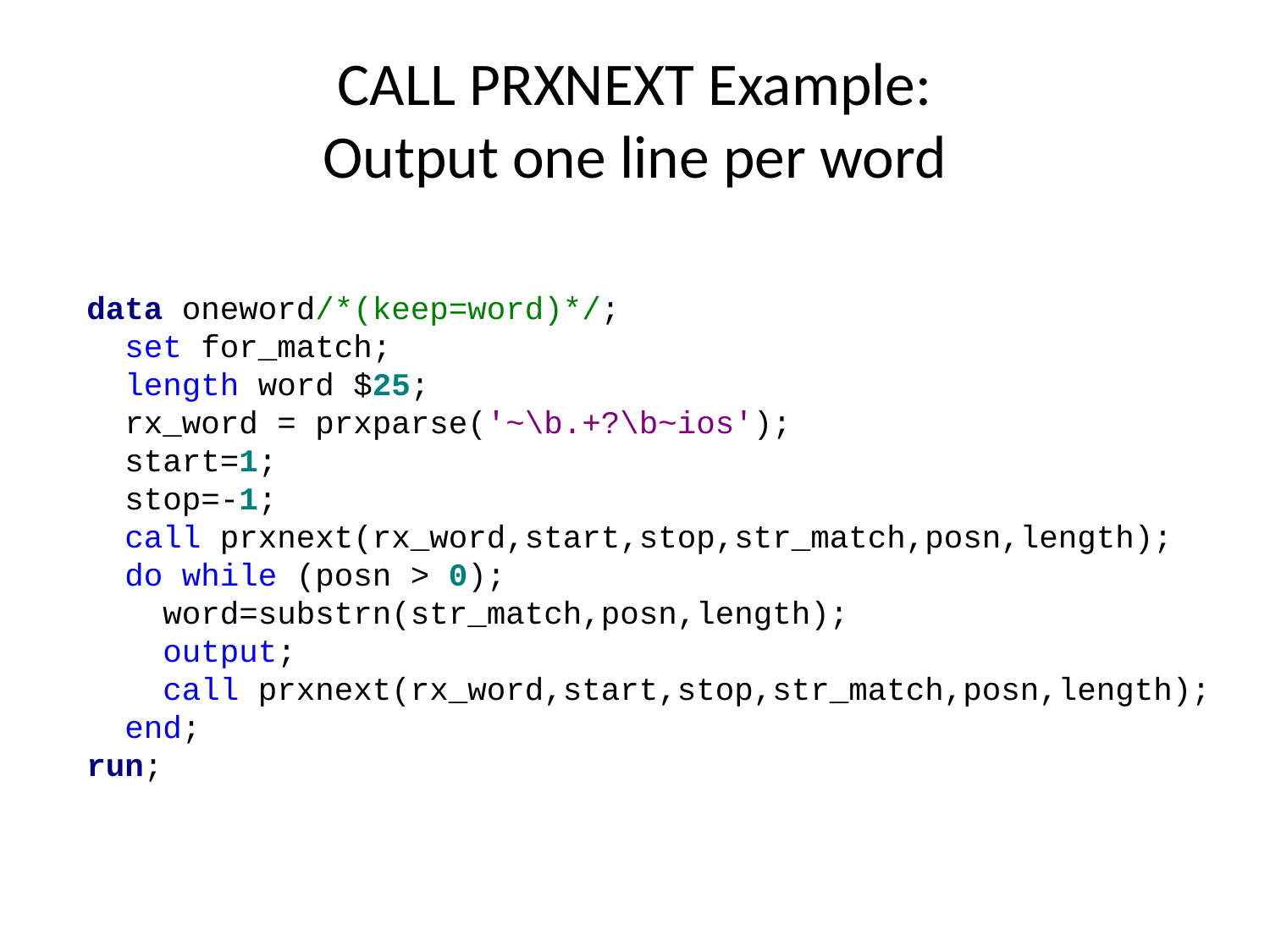

# CALL PRXNEXT Example: Output one line per word

data oneword/*(keep=word)*/;
  set for_match;
  length word $25;
  rx_word = prxparse('~\b.+?\b~ios');
  start=1;
  stop=-1;
  call prxnext(rx_word,start,stop,str_match,posn,length);
  do while (posn > 0);
    word=substrn(str_match,posn,length);
    output;
    call prxnext(rx_word,start,stop,str_match,posn,length);
  end;
run;